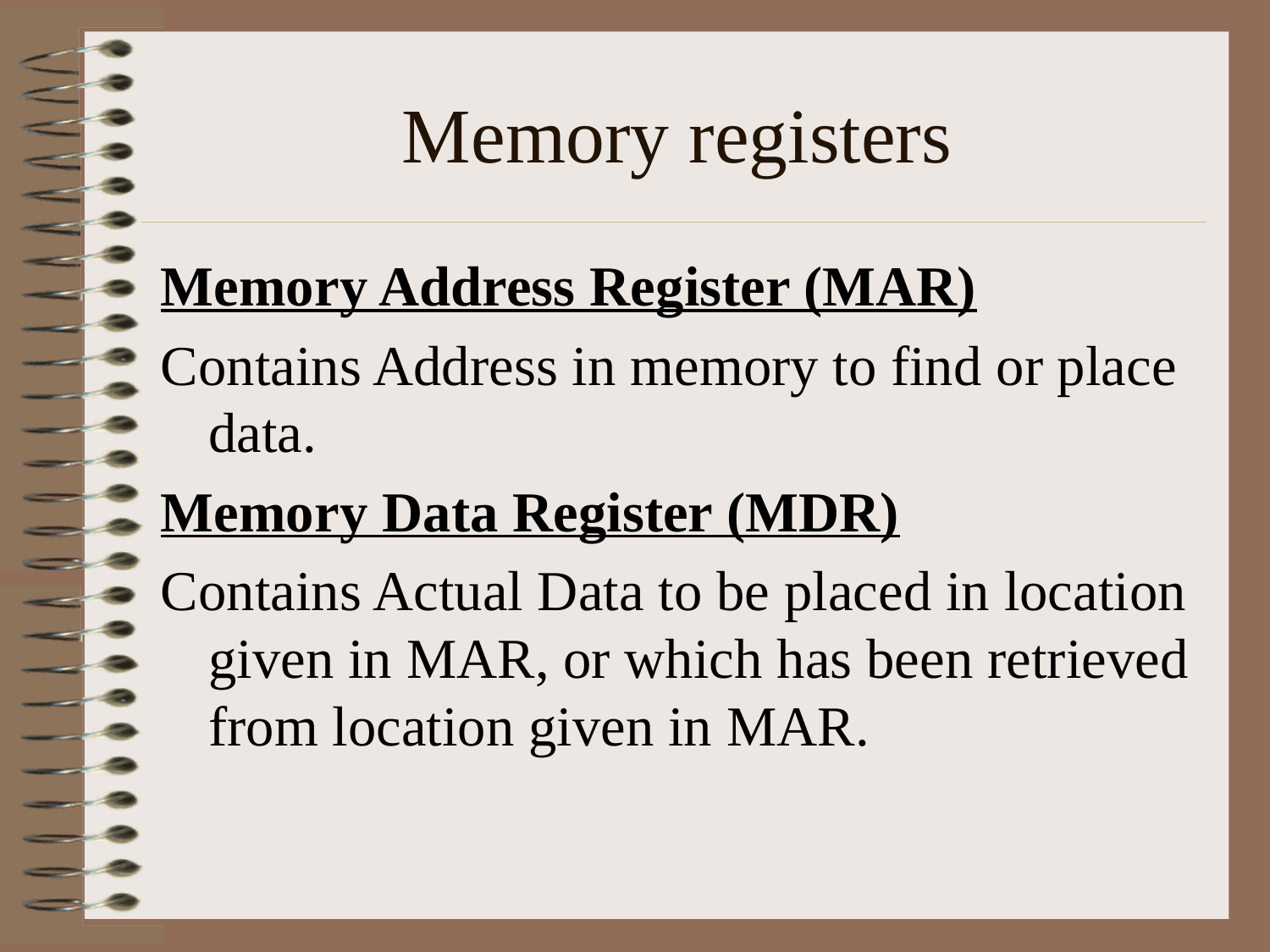

# Memory registers
Memory Address Register (MAR)
Contains Address in memory to find or place data.
Memory Data Register (MDR)
Contains Actual Data to be placed in location given in MAR, or which has been retrieved from location given in MAR.